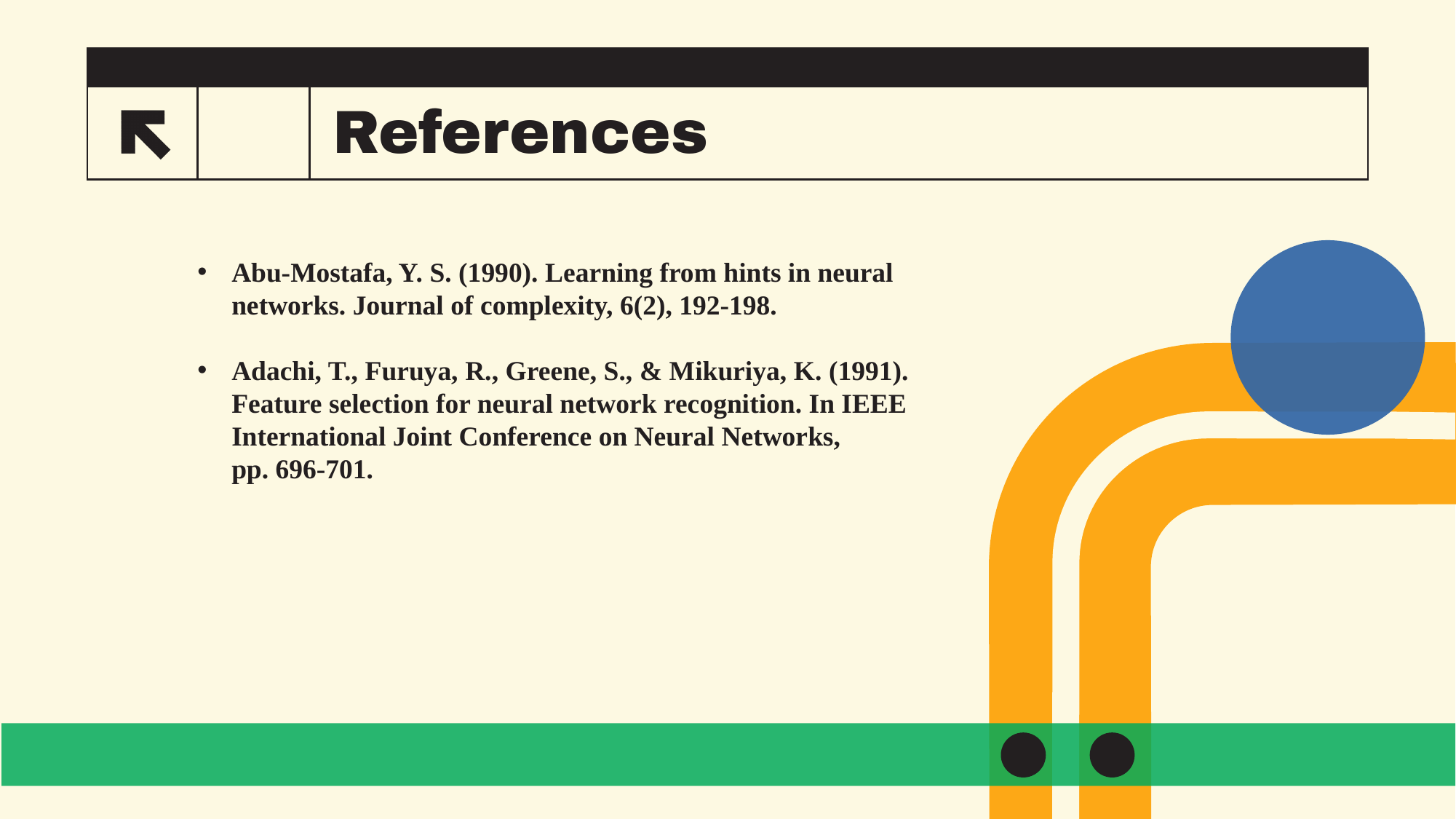

# References

15
Abu-Mostafa, Y. S. (1990). Learning from hints in neural networks. Journal of complexity, 6(2), 192-198.

Adachi, T., Furuya, R., Greene, S., & Mikuriya, K. (1991). Feature selection for neural network recognition. In IEEE International Joint Conference on Neural Networks,      pp. 696-701.